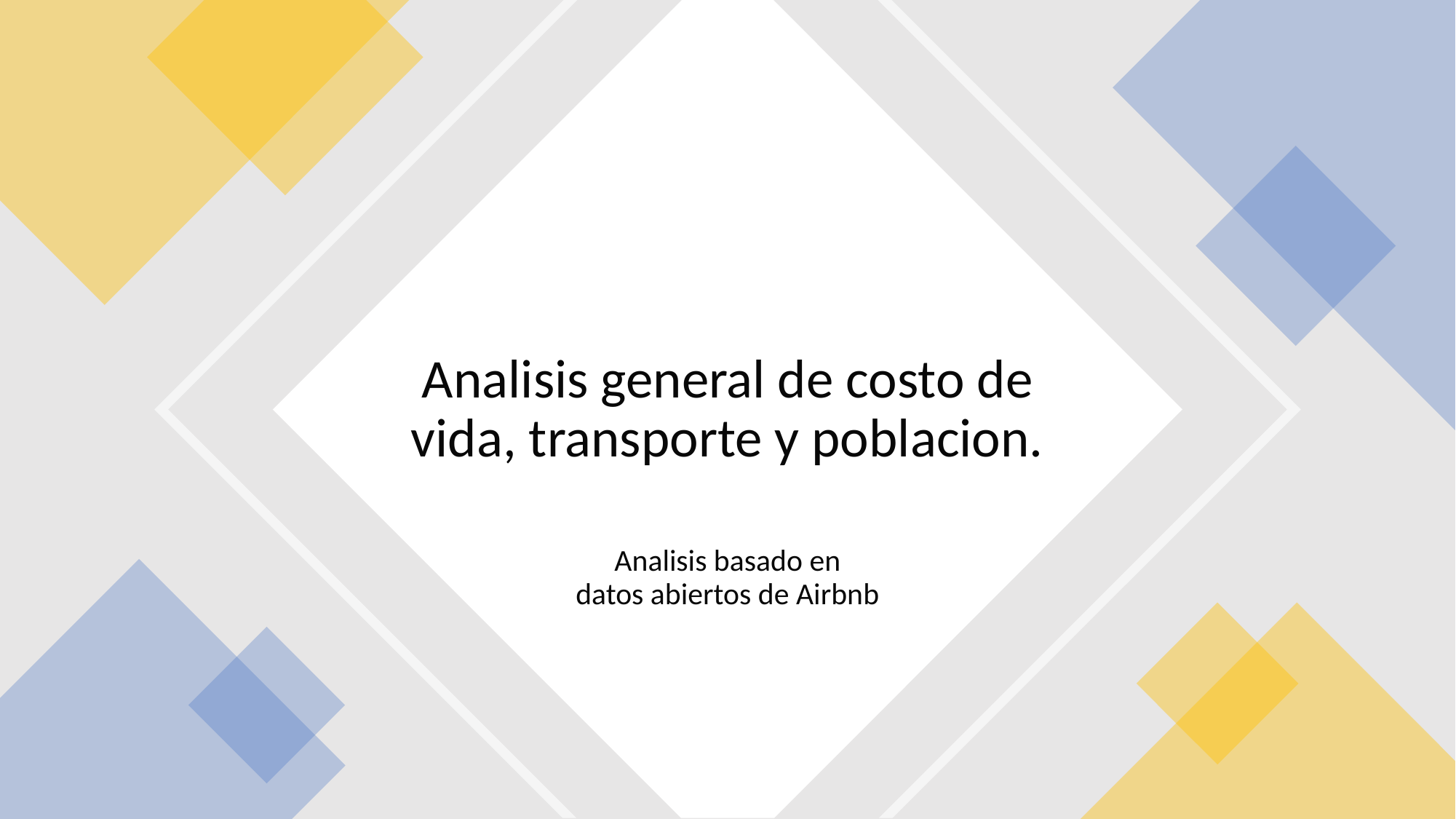

# Analisis general de costo de vida, transporte y poblacion.
Analisis basado en datos abiertos de Airbnb